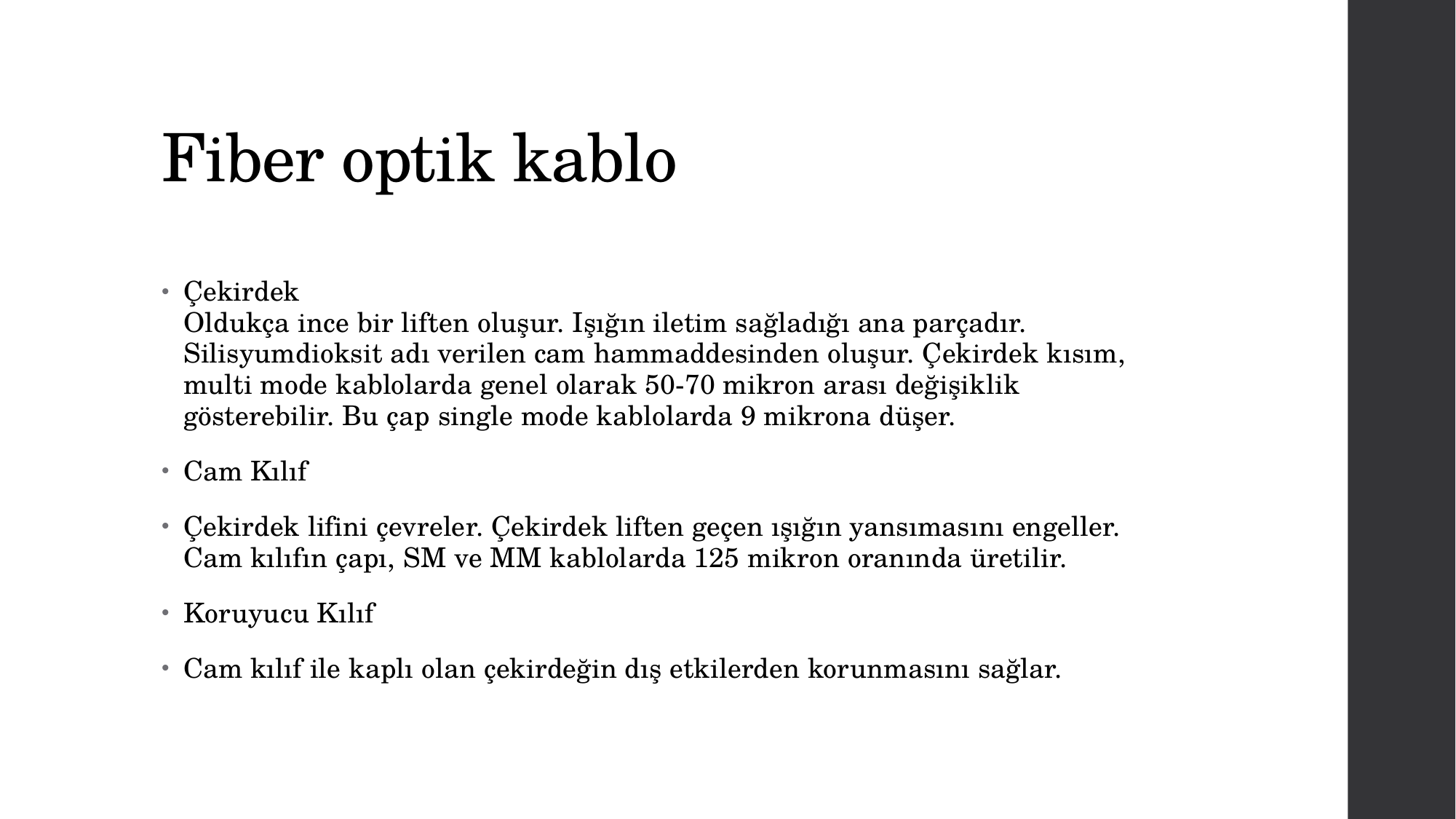

# Fiber optik kablo
Çekirdek
Oldukça ince bir liften oluşur. Işığın iletim sağladığı ana parçadır. Silisyumdioksit adı verilen cam hammaddesinden oluşur. Çekirdek kısım, multi mode kablolarda genel olarak 50-70 mikron arası değişiklik gösterebilir. Bu çap single mode kablolarda 9 mikrona düşer.
Cam Kılıf
Çekirdek lifini çevreler. Çekirdek liften geçen ışığın yansımasını engeller. Cam kılıfın çapı, SM ve MM kablolarda 125 mikron oranında üretilir.
Koruyucu Kılıf
Cam kılıf ile kaplı olan çekirdeğin dış etkilerden korunmasını sağlar.